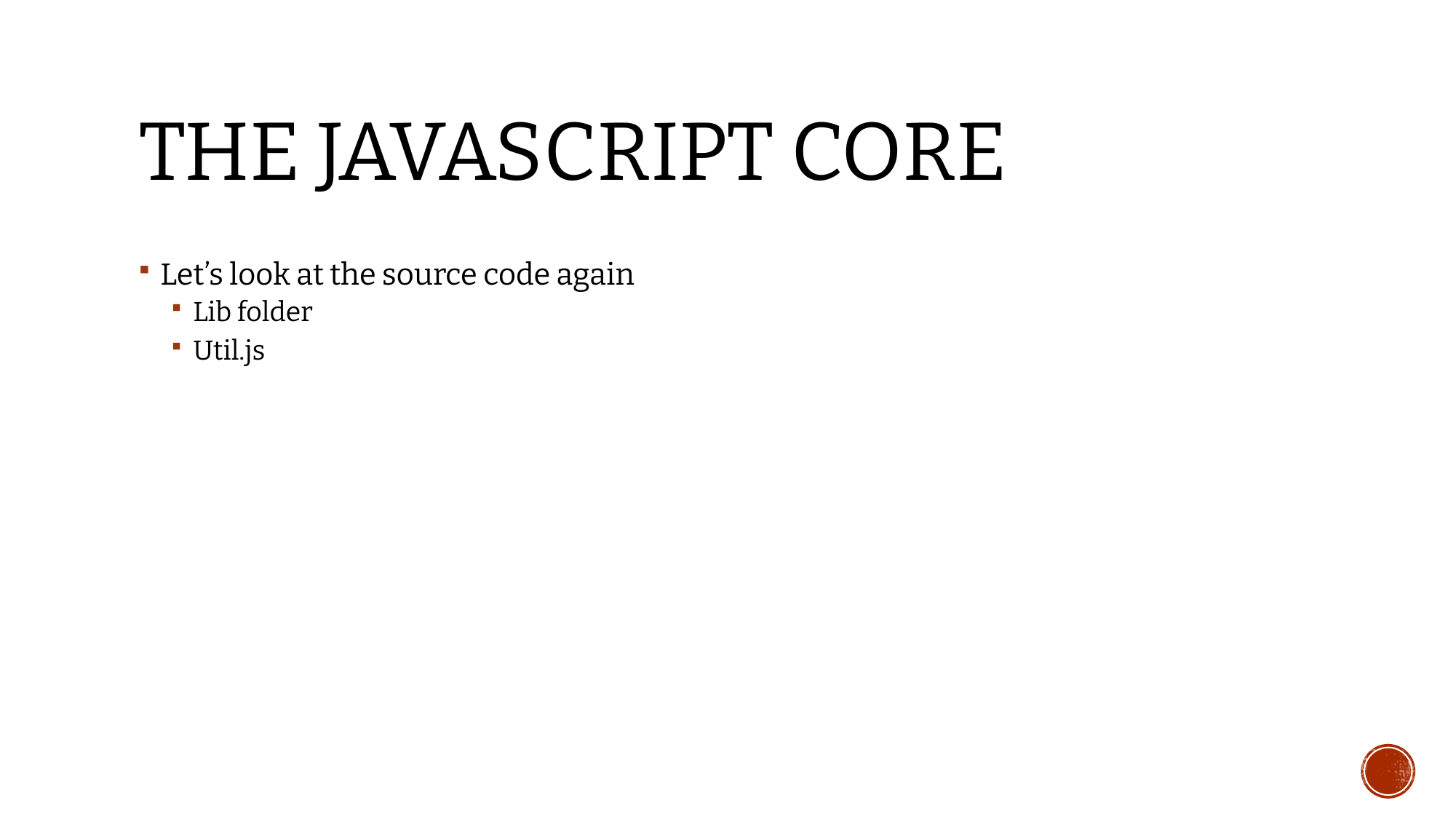

# The javascript core
Let’s look at the source code again
Lib folder
Util.js